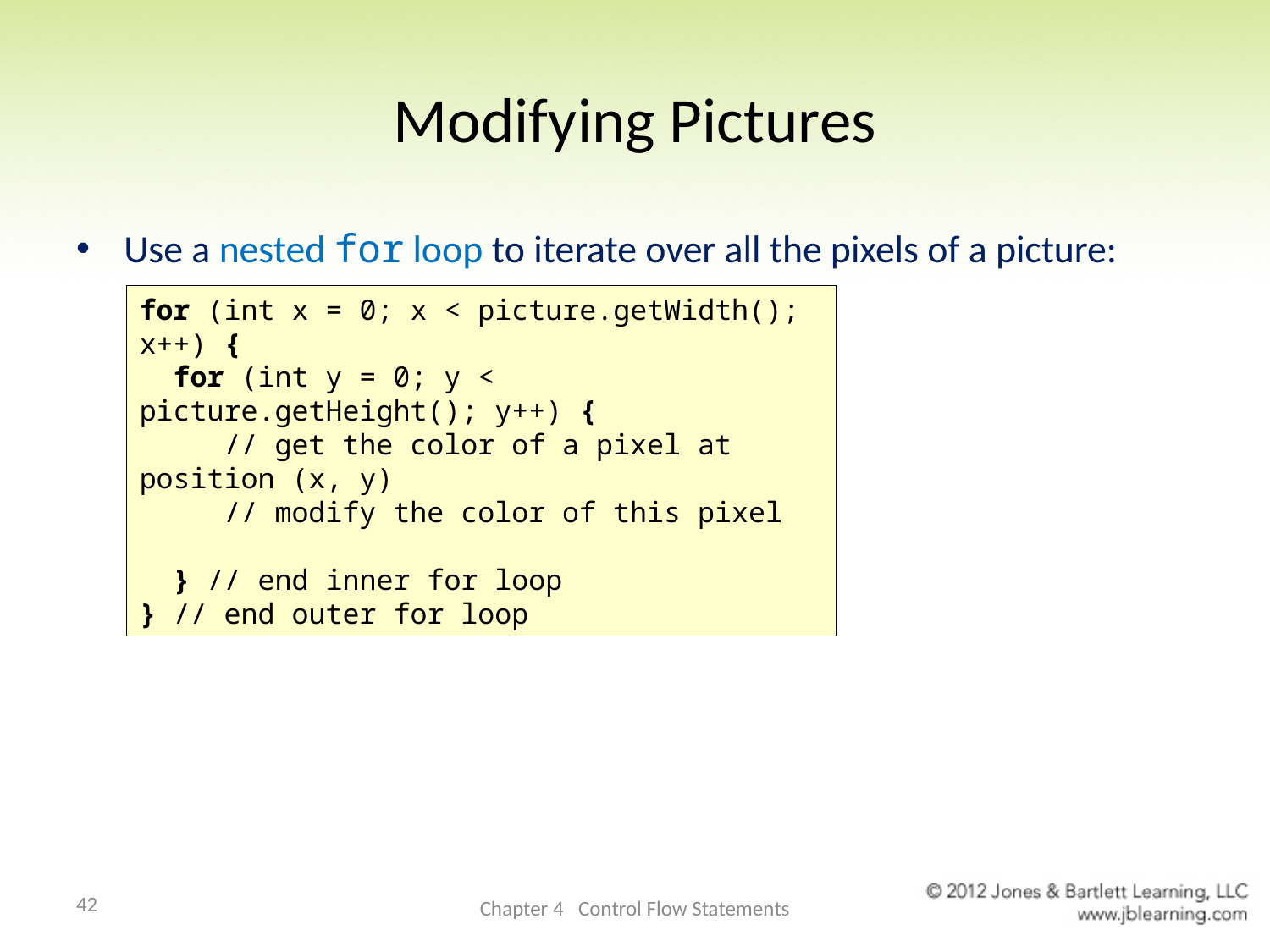

# Modifying Pictures
Use a nested for loop to iterate over all the pixels of a picture:
for (int x = 0; x < picture.getWidth(); x++) {
  for (int y = 0; y < picture.getHeight(); y++) {
     // get the color of a pixel at position (x, y)
     // modify the color of this pixel
  } // end inner for loop
} // end outer for loop
42
Chapter 4   Control Flow Statements